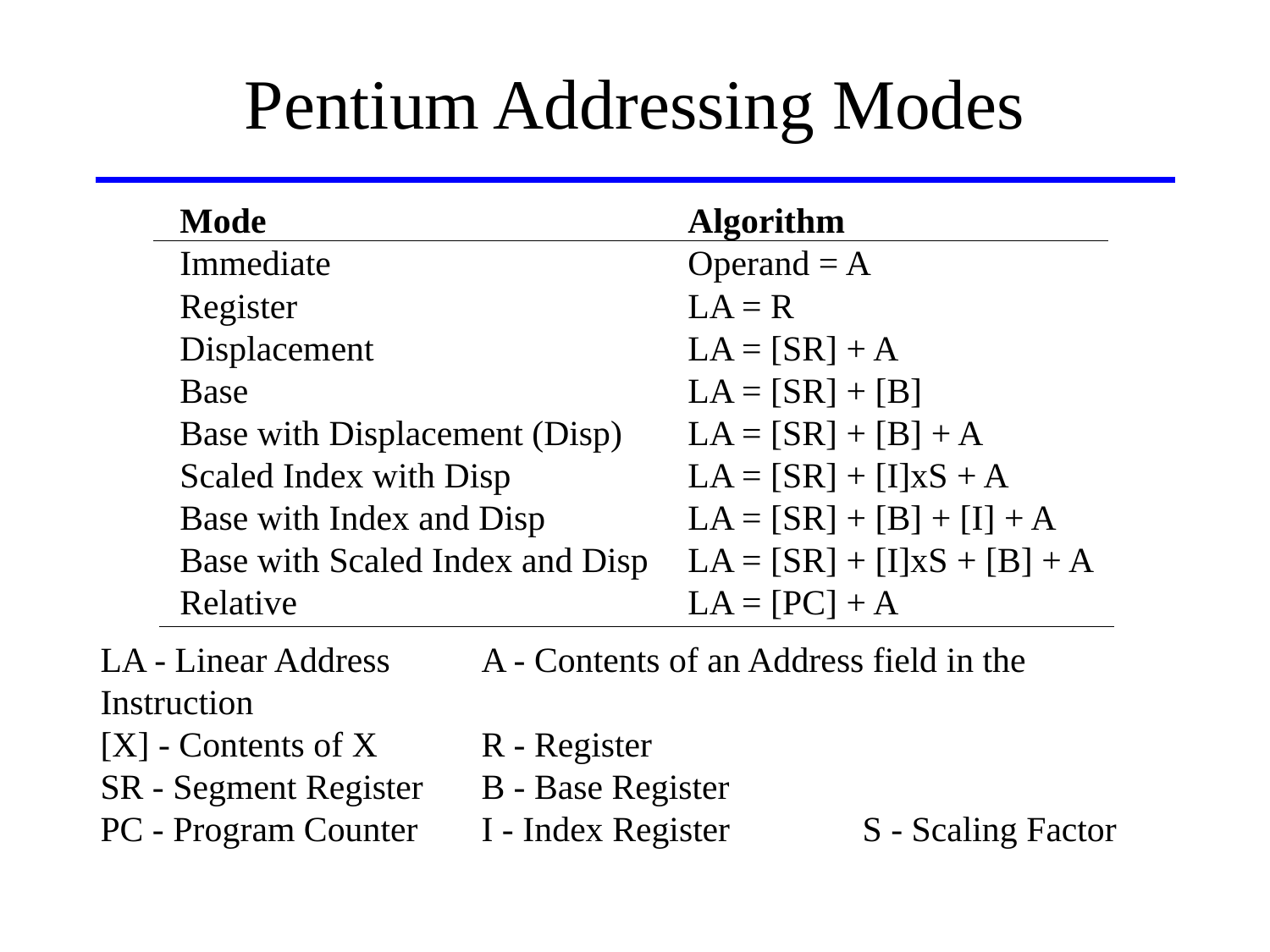

# Pentium Addressing Modes
Mode				Algorithm
Immediate			Operand = A
Register				LA = R
Displacement			LA = [SR] + A
Base				LA = [SR] + [B]
Base with Displacement (Disp)	LA = [SR] + [B] + A
Scaled Index with Disp		LA = [SR] + [I]xS + A
Base with Index and Disp		LA = [SR] + [B] + [I] + A
Base with Scaled Index and Disp	LA = [SR] + [I]xS + [B] + A
Relative				LA = [PC] + A
LA - Linear Address	A - Contents of an Address field in the Instruction
[X] - Contents of X	R - Register
SR - Segment Register	B - Base Register
PC - Program Counter	I - Index Register		S - Scaling Factor